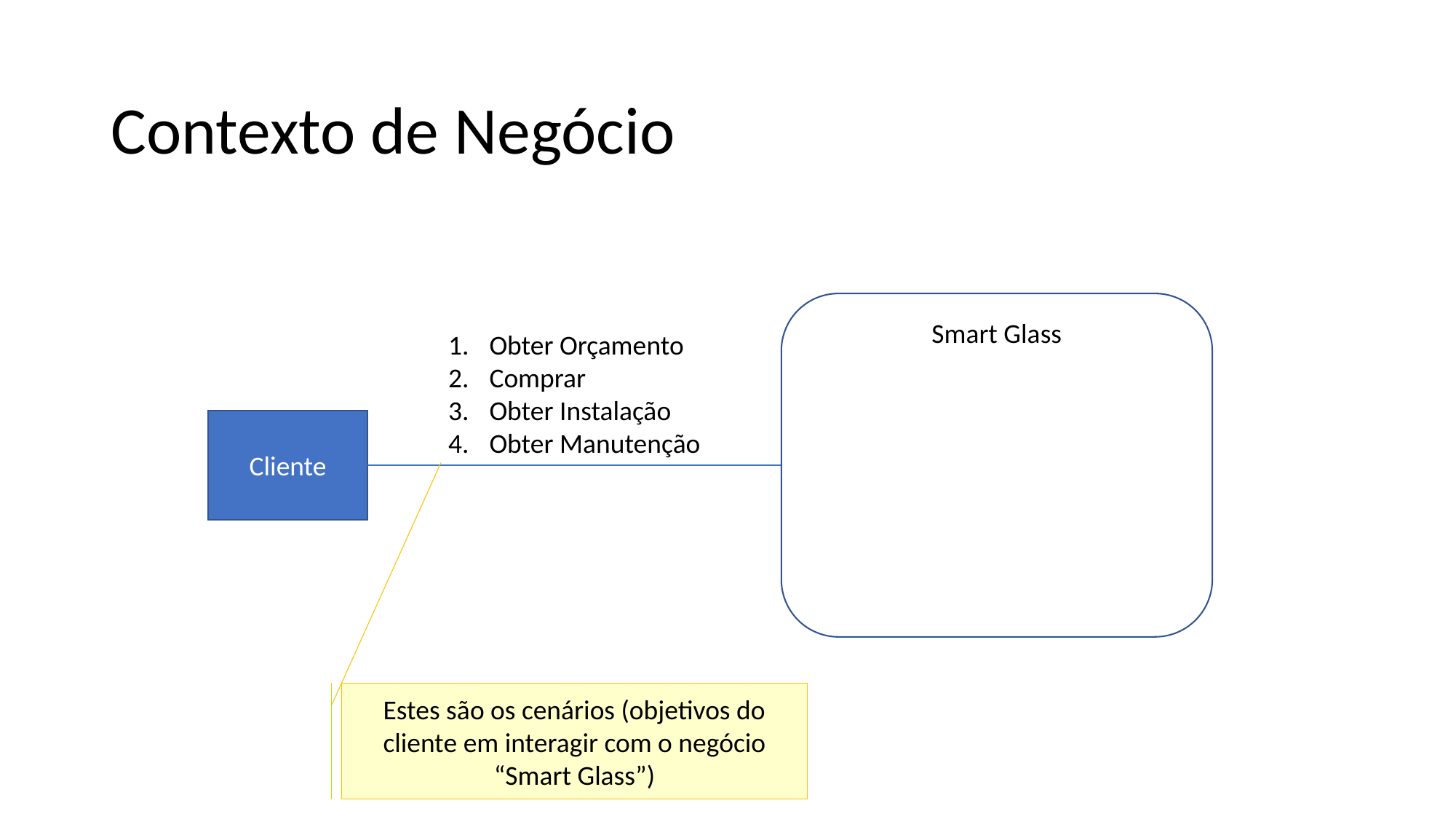

# Contexto de Negócio
Smart Glass
Obter Orçamento
Comprar
Obter Instalação
Obter Manutenção
Cliente
Estes são os cenários (objetivos do cliente em interagir com o negócio “Smart Glass”)